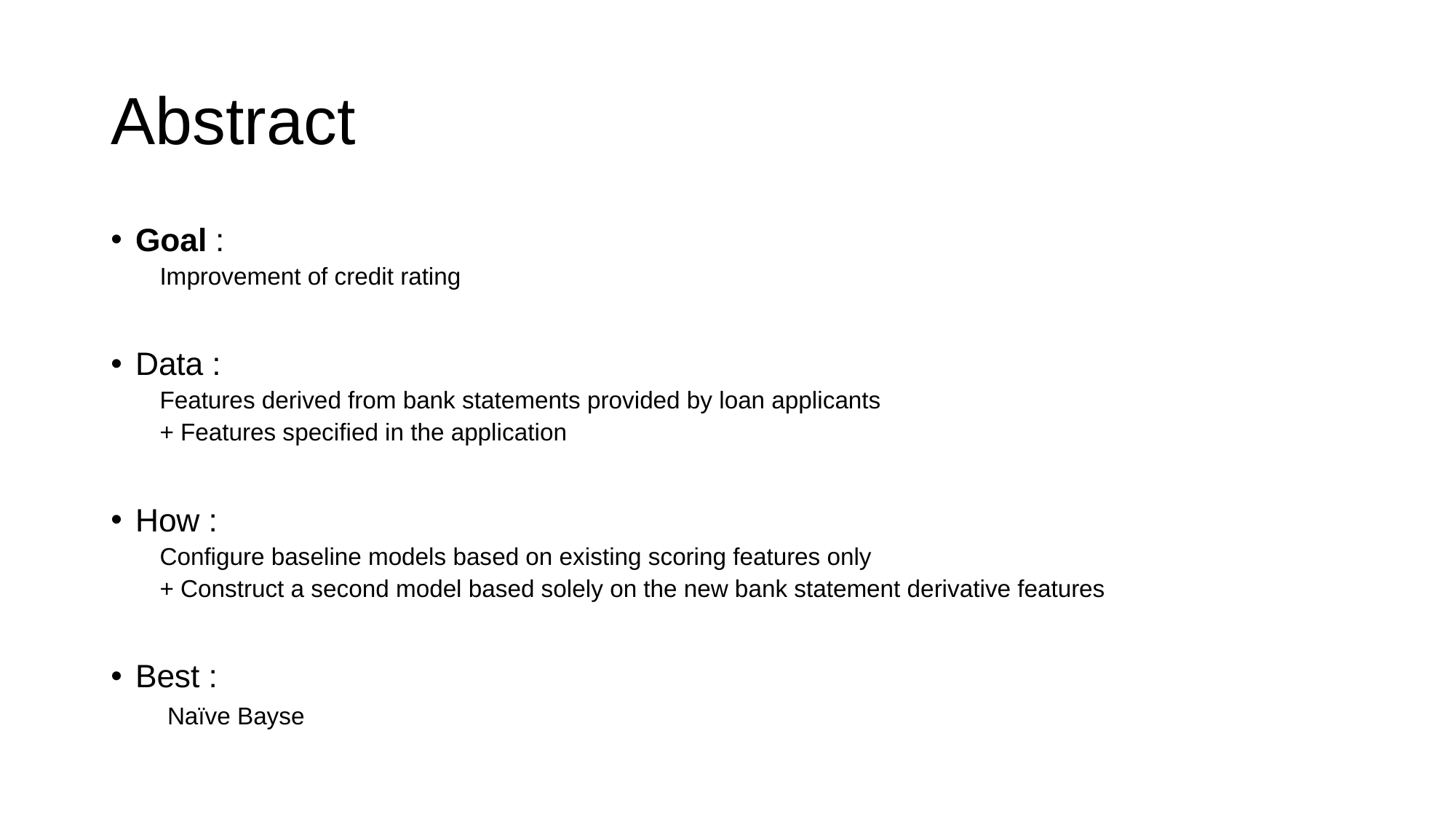

# Abstract
Goal :
Improvement of credit rating

Data :
Features derived from bank statements provided by loan applicants
+ Features specified in the application

How :
Configure baseline models based on existing scoring features only
+ Construct a second model based solely on the new bank statement derivative features

Best :
 Naïve Bayse